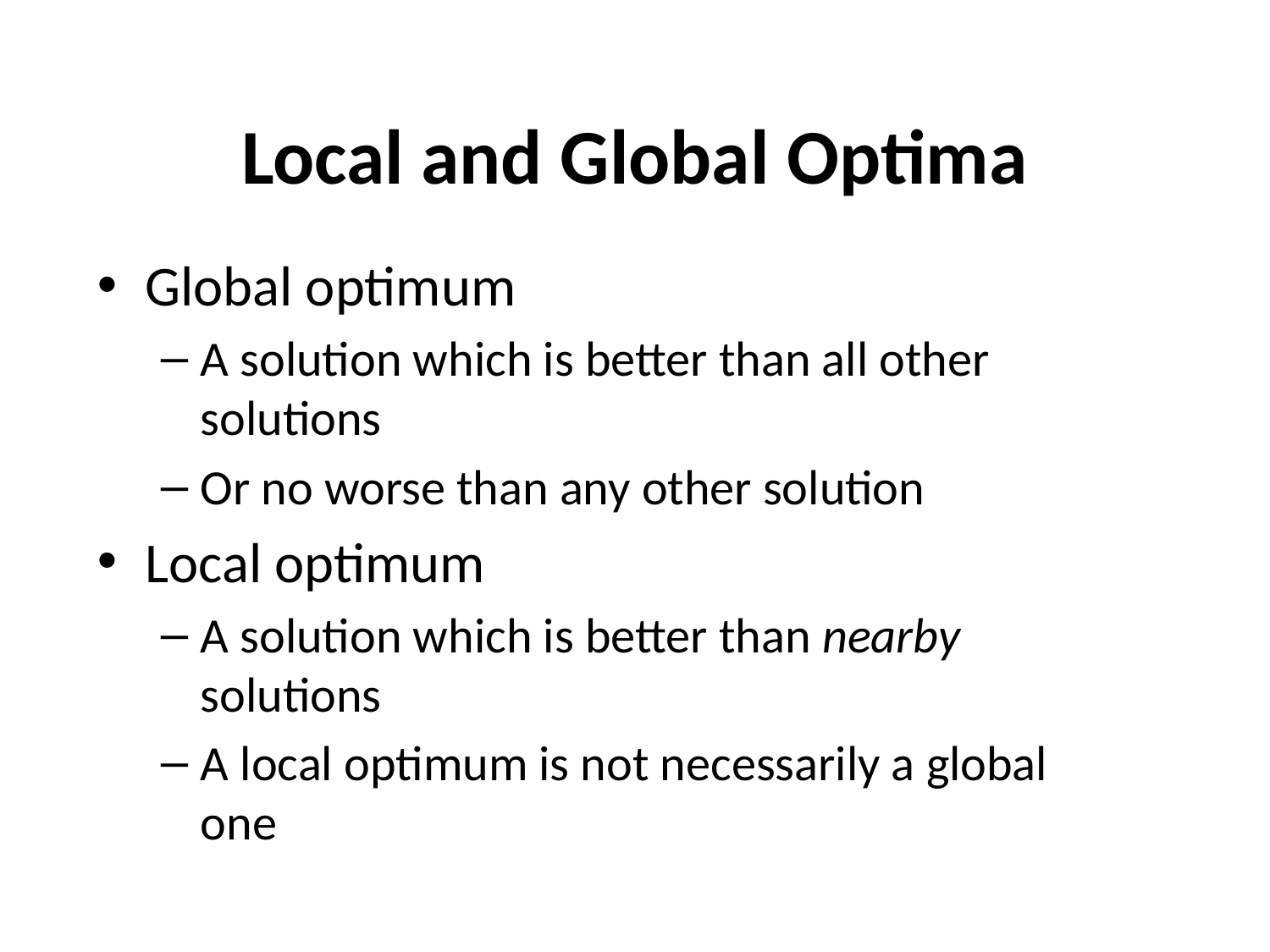

# Local and Global Optima
Global optimum
A solution which is better than all other solutions
Or no worse than any other solution
Local optimum
A solution which is better than nearby solutions
A local optimum is not necessarily a global one